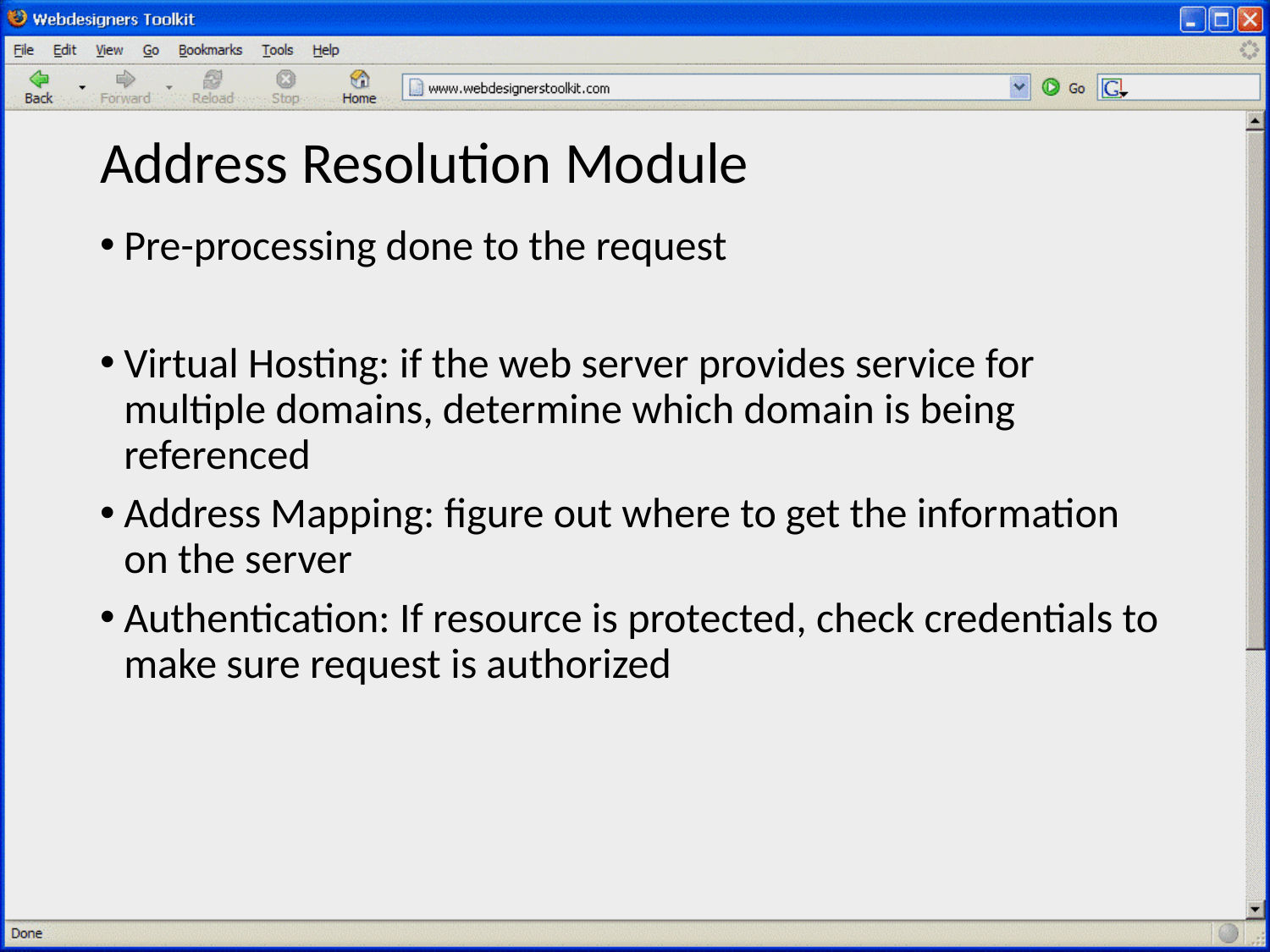

# Address Resolution Module
Pre-processing done to the request

Virtual Hosting: if the web server provides service for multiple domains, determine which domain is being referenced
Address Mapping: figure out where to get the information on the server
Authentication: If resource is protected, check credentials to make sure request is authorized